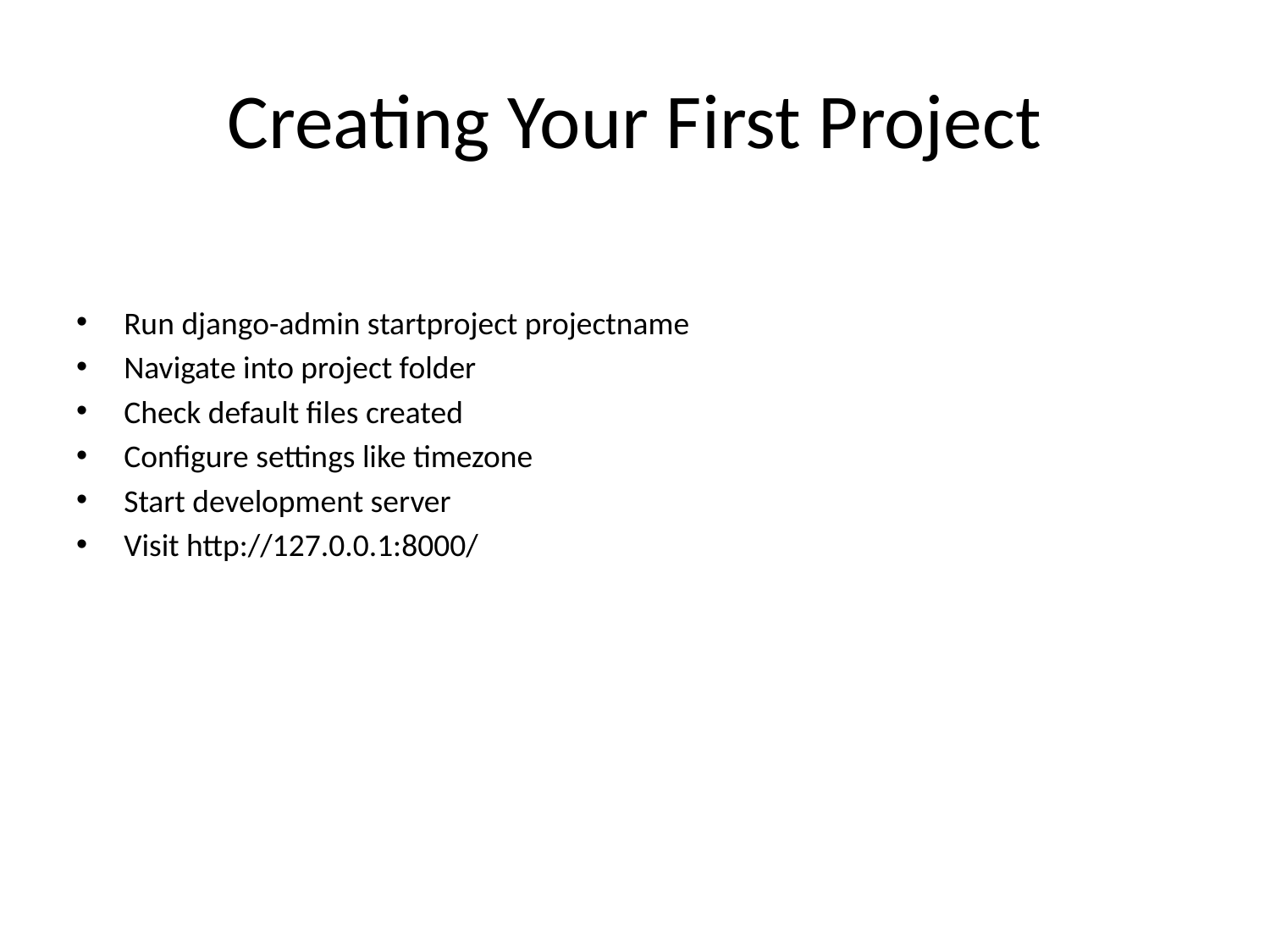

# Creating Your First Project

Run django-admin startproject projectname
Navigate into project folder
Check default files created
Configure settings like timezone
Start development server
Visit http://127.0.0.1:8000/